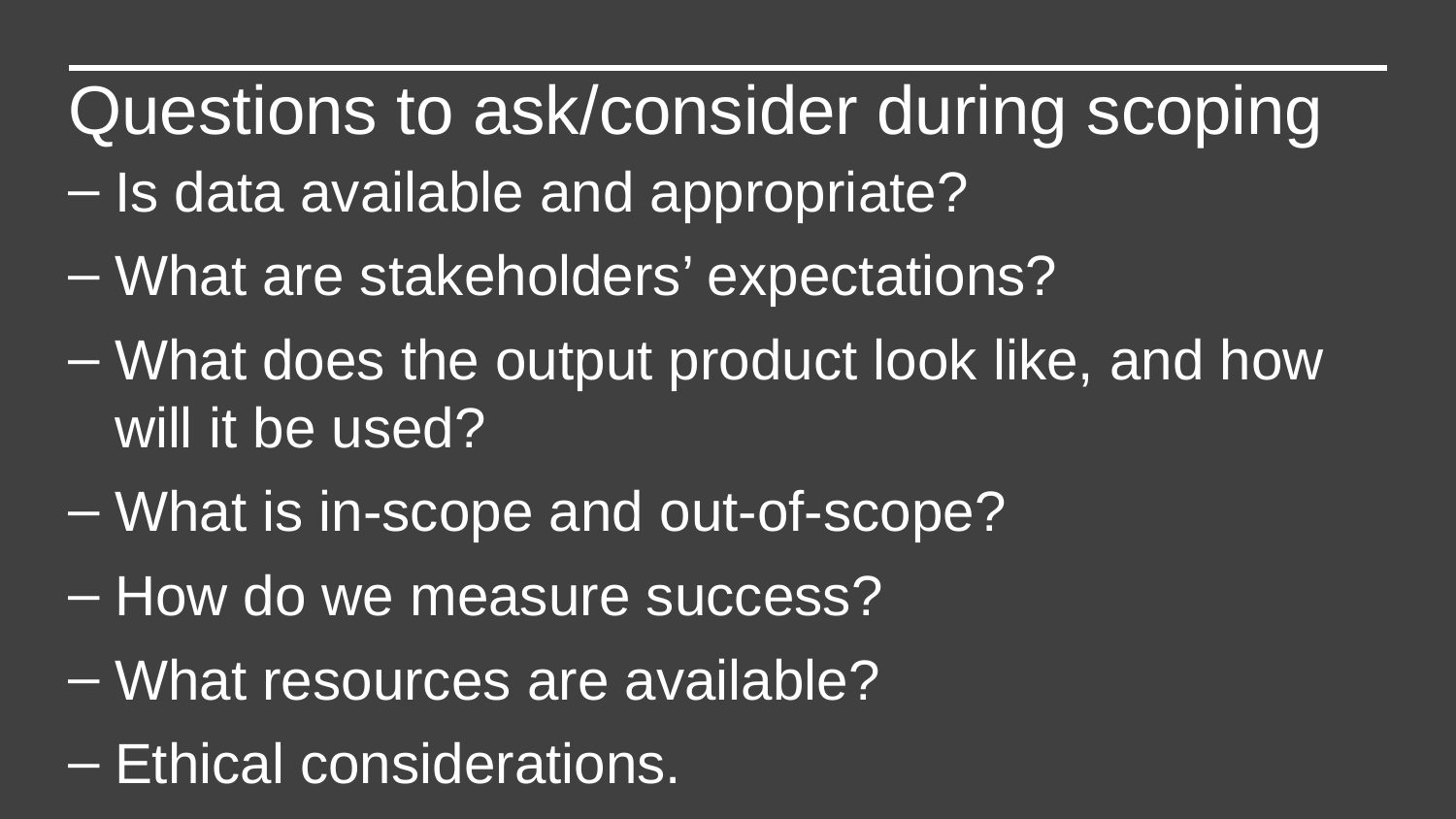

Questions to ask/consider during scoping
Is data available and appropriate?
What are stakeholders’ expectations?
What does the output product look like, and how will it be used?
What is in-scope and out-of-scope?
How do we measure success?
What resources are available?
Ethical considerations.